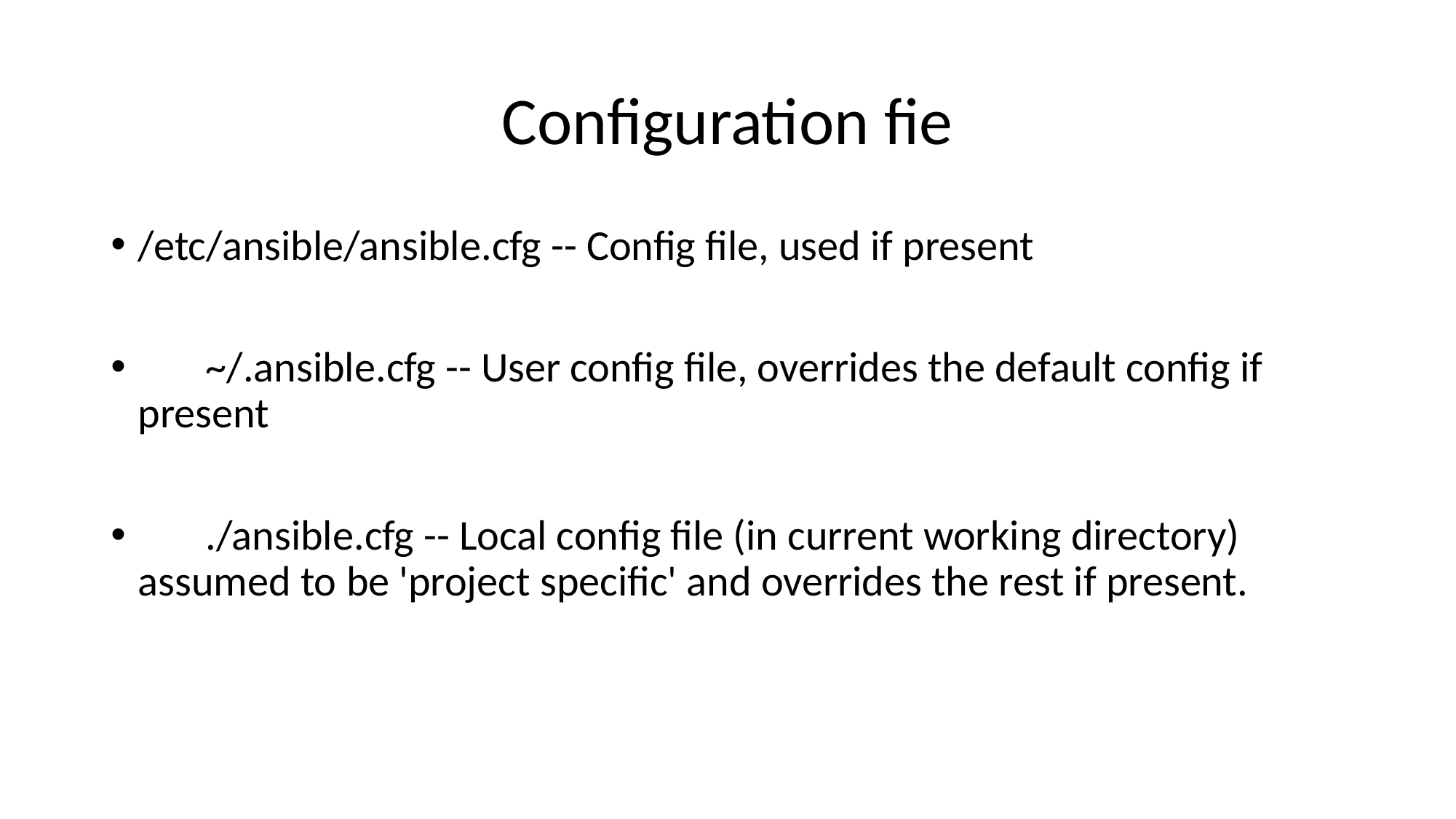

# Configuration fie
/etc/ansible/ansible.cfg -- Config file, used if present

       ~/.ansible.cfg -- User config file, overrides the default config if present

       ./ansible.cfg -- Local config file (in current working directory) assumed to be 'project specific' and overrides the rest if present.